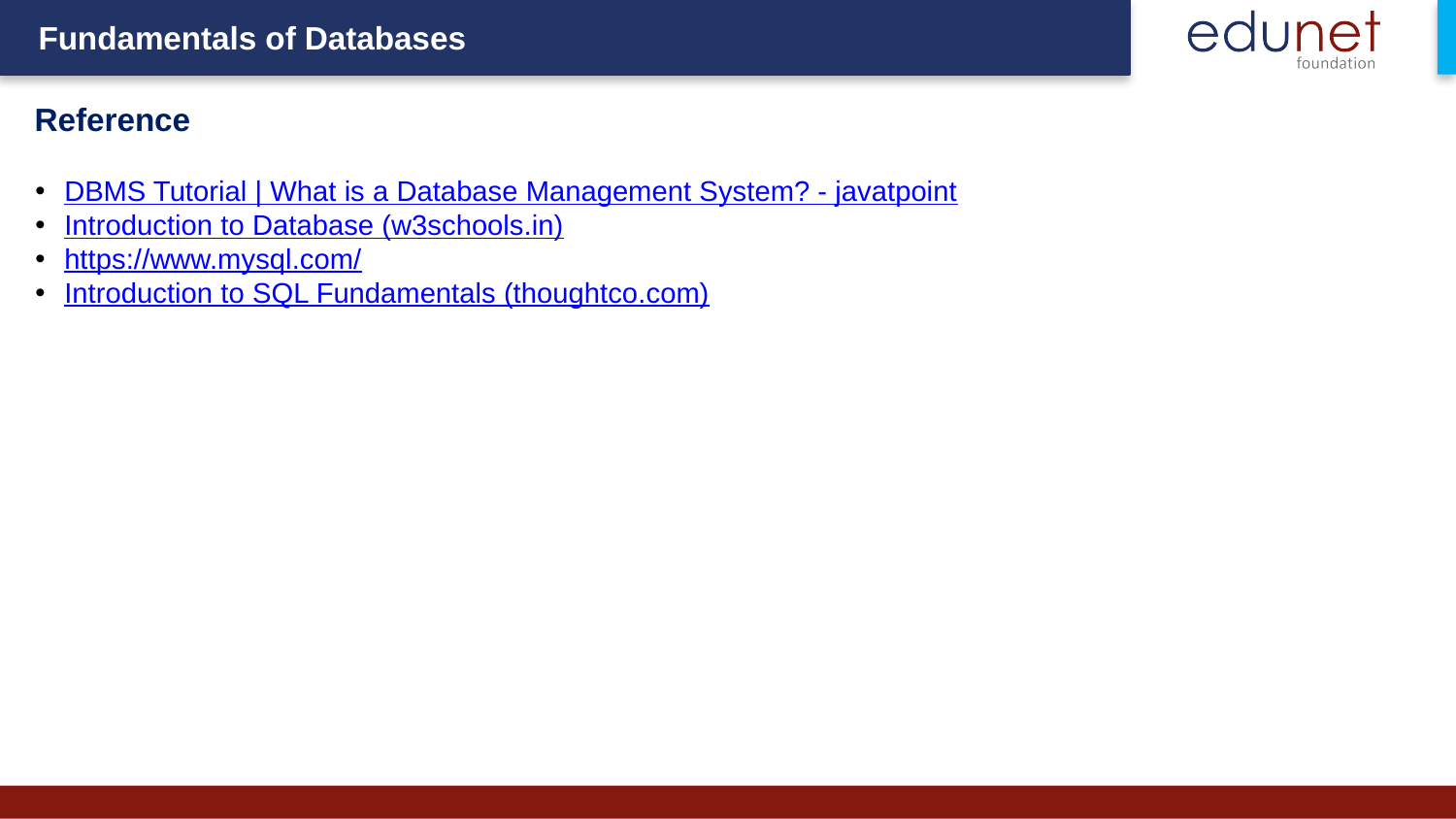

Reference
DBMS Tutorial | What is a Database Management System? - javatpoint
Introduction to Database (w3schools.in)
https://www.mysql.com/
Introduction to SQL Fundamentals (thoughtco.com)